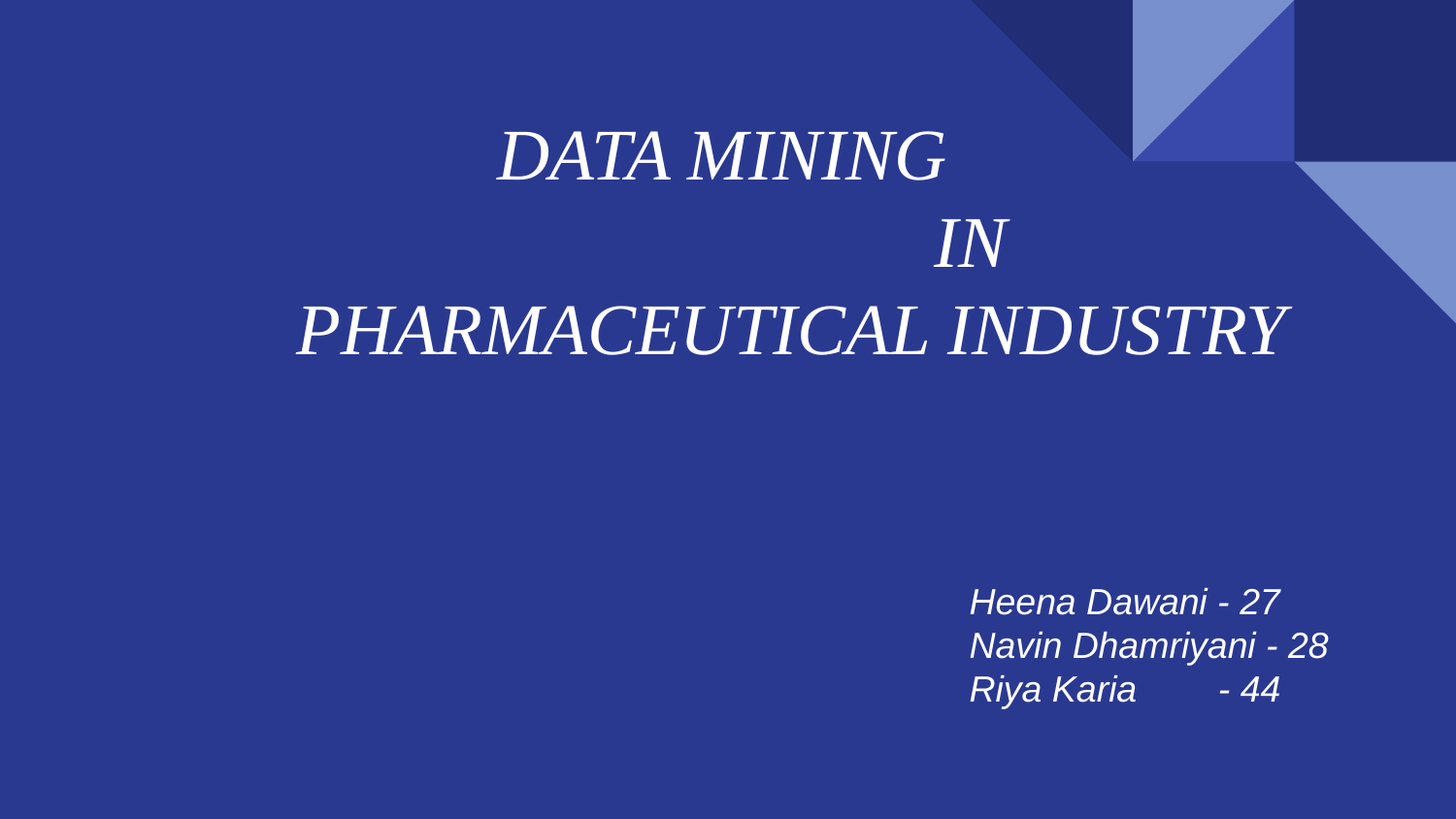

# DATA MINING
   				IN
 PHARMACEUTICAL INDUSTRY

Heena Dawani - 27
Navin Dhamriyani - 28
Riya Karia        - 44